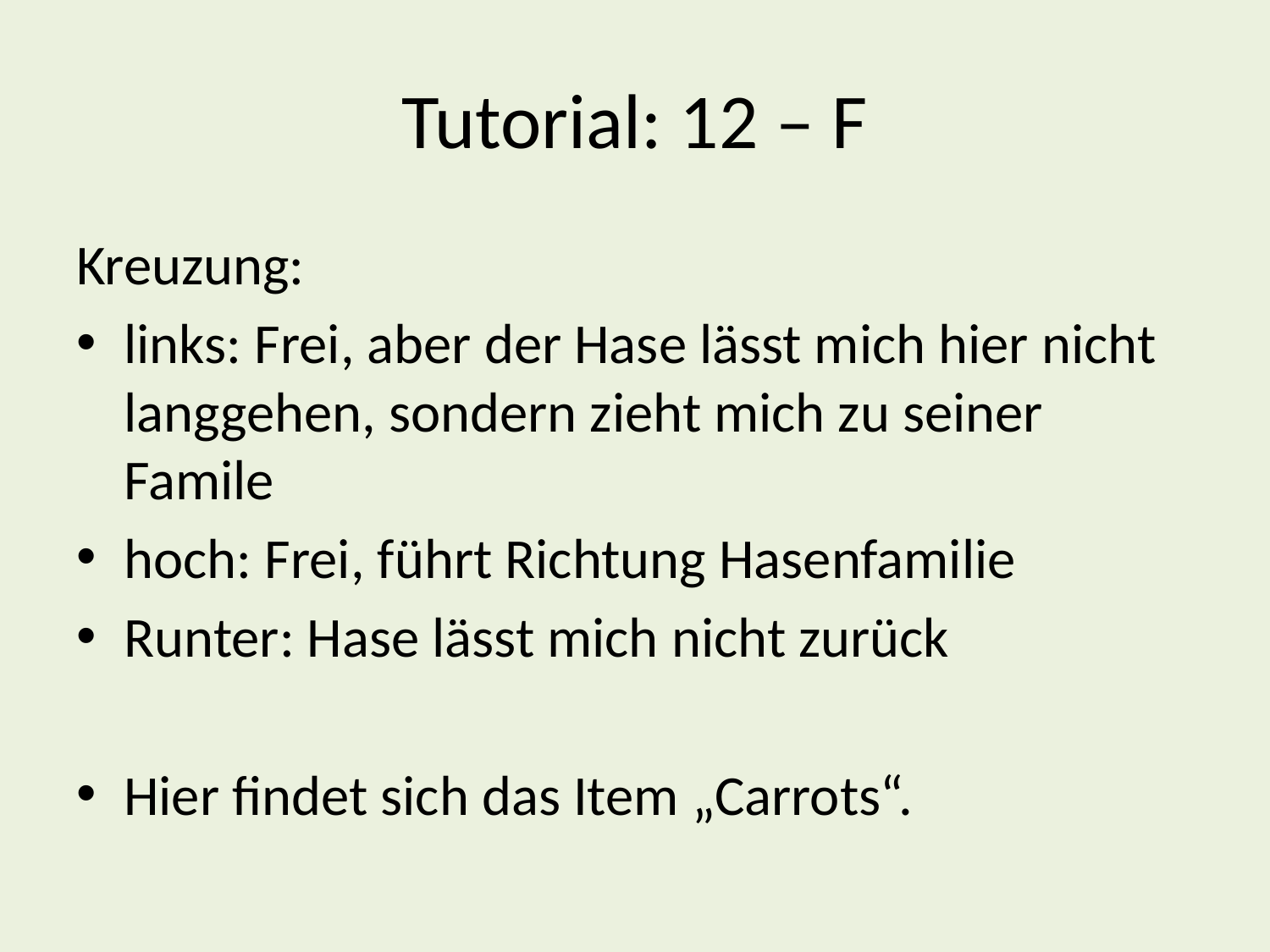

# Tutorial: 12 – F
Kreuzung:
links: Frei, aber der Hase lässt mich hier nicht langgehen, sondern zieht mich zu seiner Famile
hoch: Frei, führt Richtung Hasenfamilie
Runter: Hase lässt mich nicht zurück

Hier findet sich das Item „Carrots“.